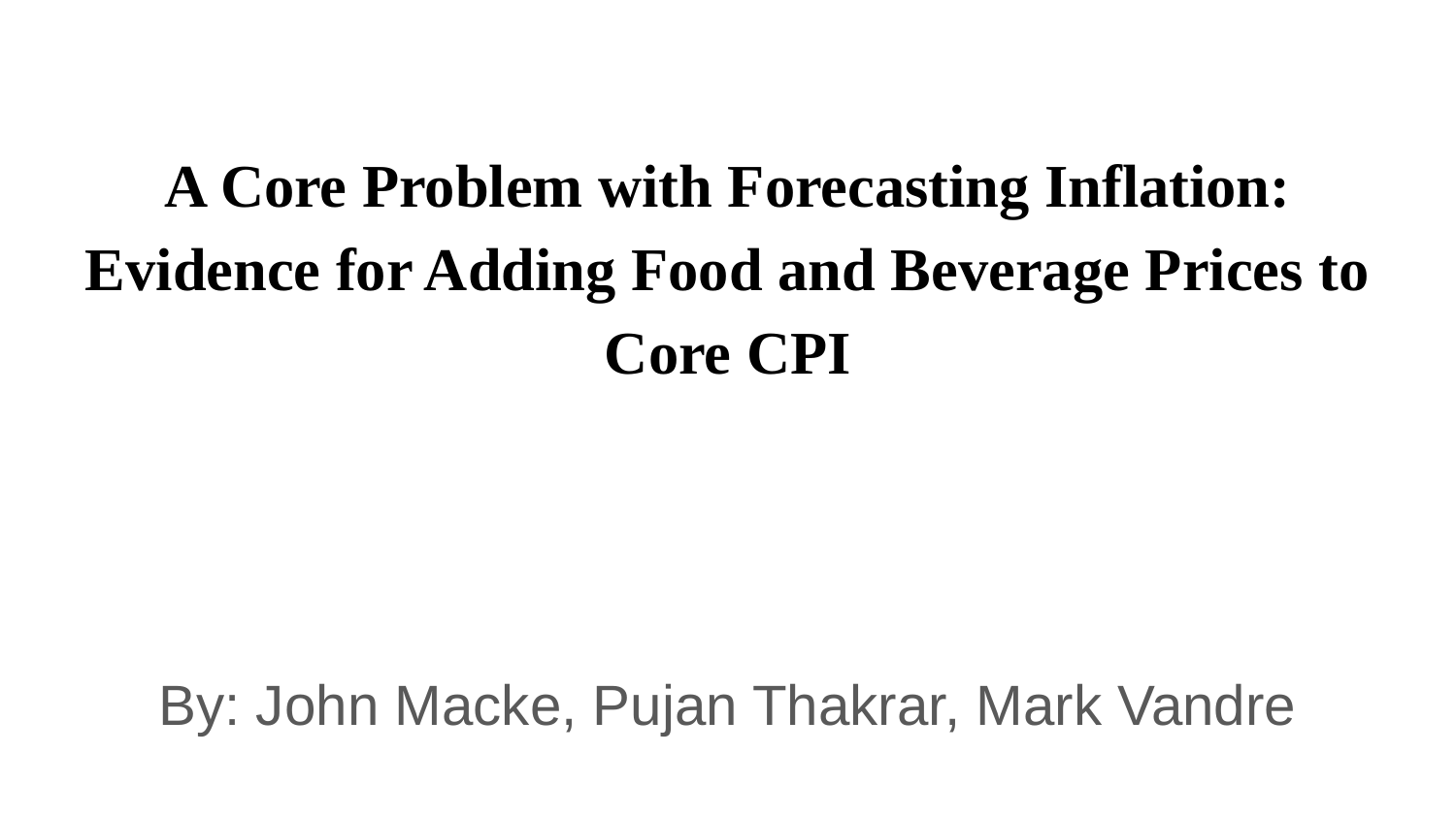

# A Core Problem with Forecasting Inflation: Evidence for Adding Food and Beverage Prices to Core CPI
By: John Macke, Pujan Thakrar, Mark Vandre